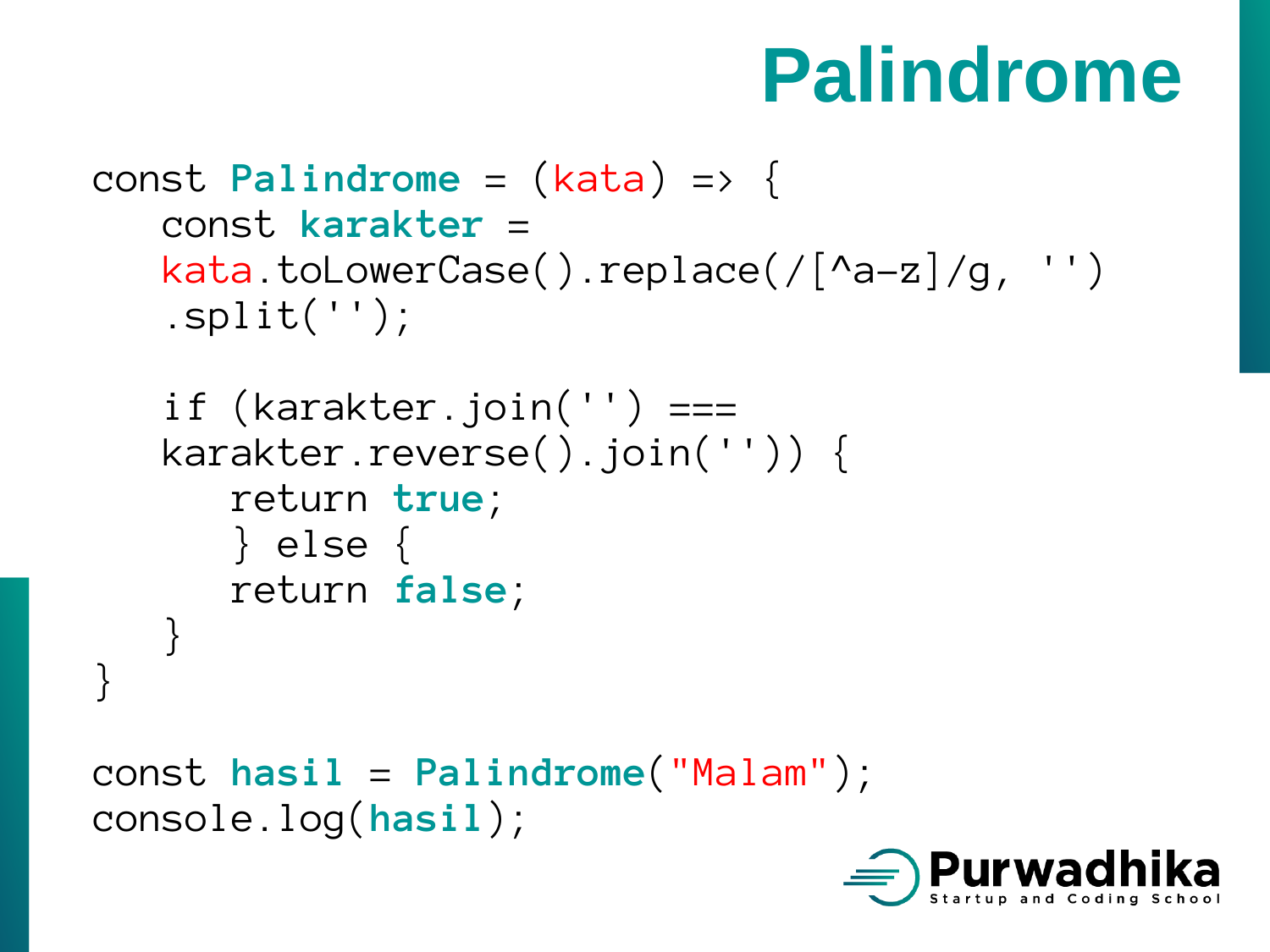

Palindrome
const Palindrome = (kata) => {
   const karakter =
   kata.toLowerCase().replace(/[^a-z]/g, '')
   .split('');
   if (karakter.join('') ===
   karakter.reverse().join('')) {
      return true;
      } else {
      return false;
   }
}
const hasil = Palindrome("Malam");
console.log(hasil);